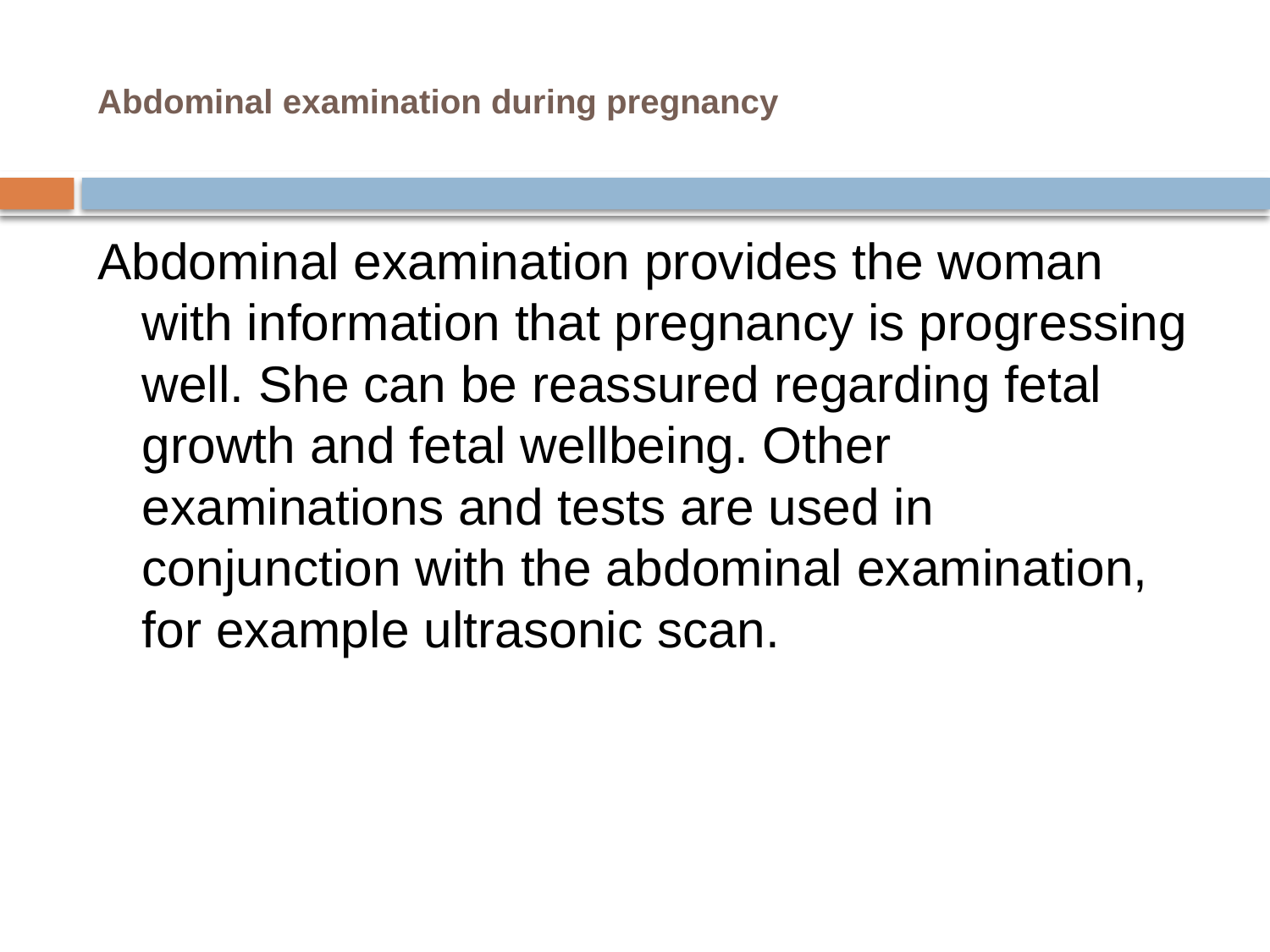

# Abdominal examination during pregnancy
Abdominal examination provides the woman with information that pregnancy is progressing well. She can be reassured regarding fetal growth and fetal wellbeing. Other examinations and tests are used in conjunction with the abdominal examination, for example ultrasonic scan.